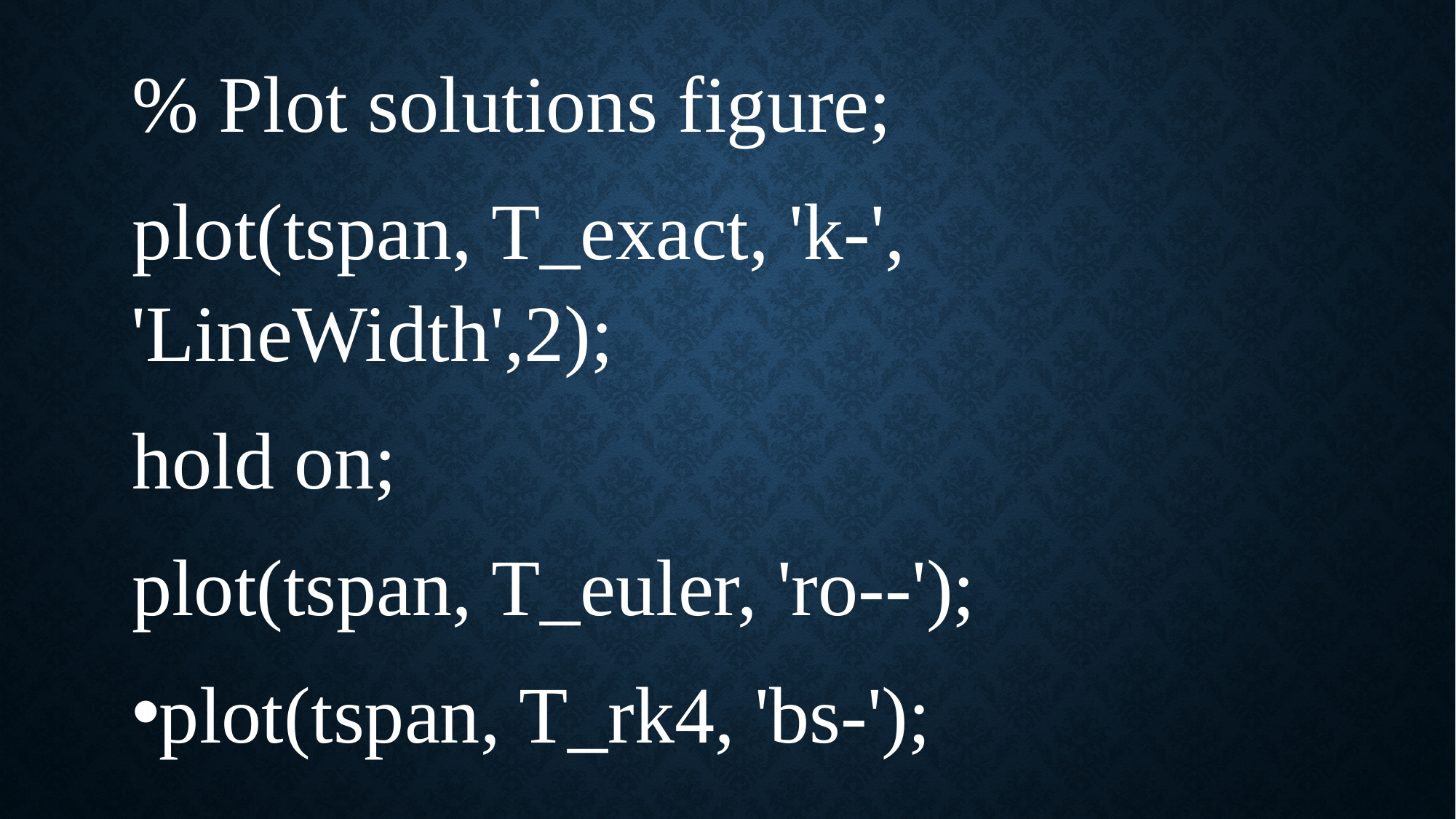

% Plot solutions figure;
plot(tspan, T_exact, 'k-', 'LineWidth',2);
hold on;
plot(tspan, T_euler, 'ro--');
plot(tspan, T_rk4, 'bs-');